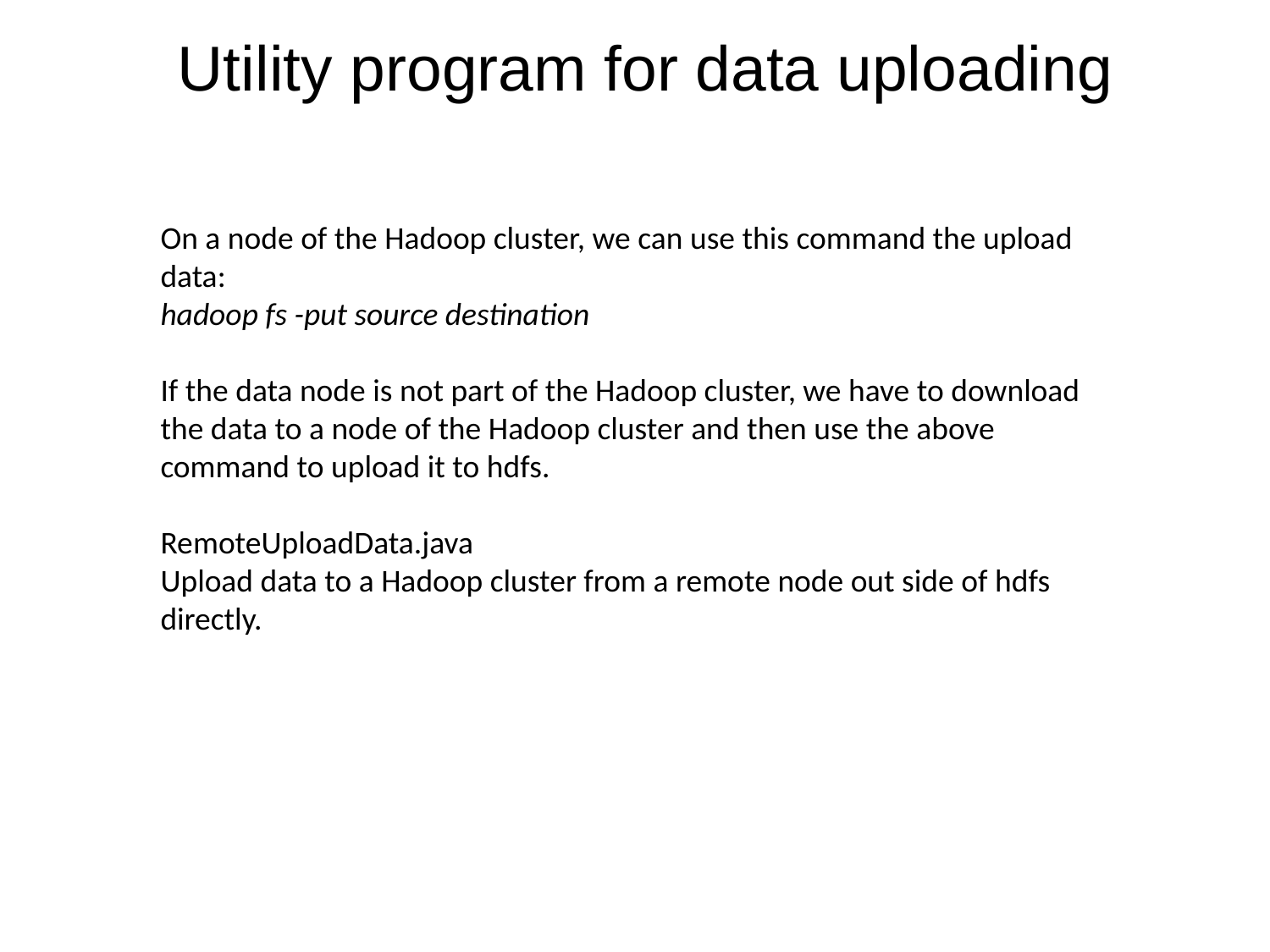

Utility program for data uploading
On a node of the Hadoop cluster, we can use this command the upload data:
hadoop fs -put source destination

If the data node is not part of the Hadoop cluster, we have to download the data to a node of the Hadoop cluster and then use the above command to upload it to hdfs.

RemoteUploadData.java
Upload data to a Hadoop cluster from a remote node out side of hdfs directly.